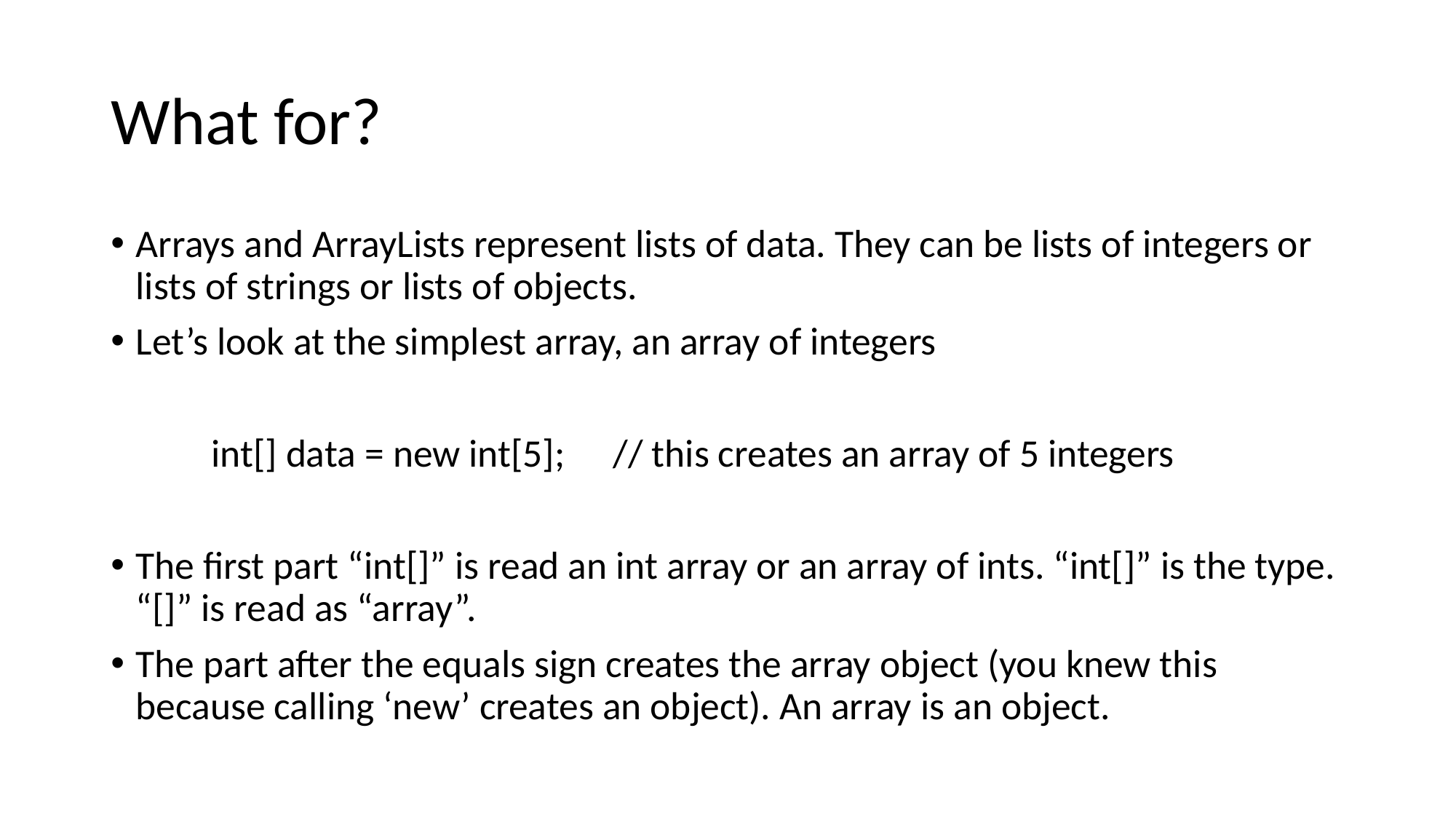

# What for?
Arrays and ArrayLists represent lists of data. They can be lists of integers or lists of strings or lists of objects.
Let’s look at the simplest array, an array of integers

	int[] data = new int[5];	// this creates an array of 5 integers

The first part “int[]” is read an int array or an array of ints. “int[]” is the type. “[]” is read as “array”.
The part after the equals sign creates the array object (you knew this because calling ‘new’ creates an object). An array is an object.